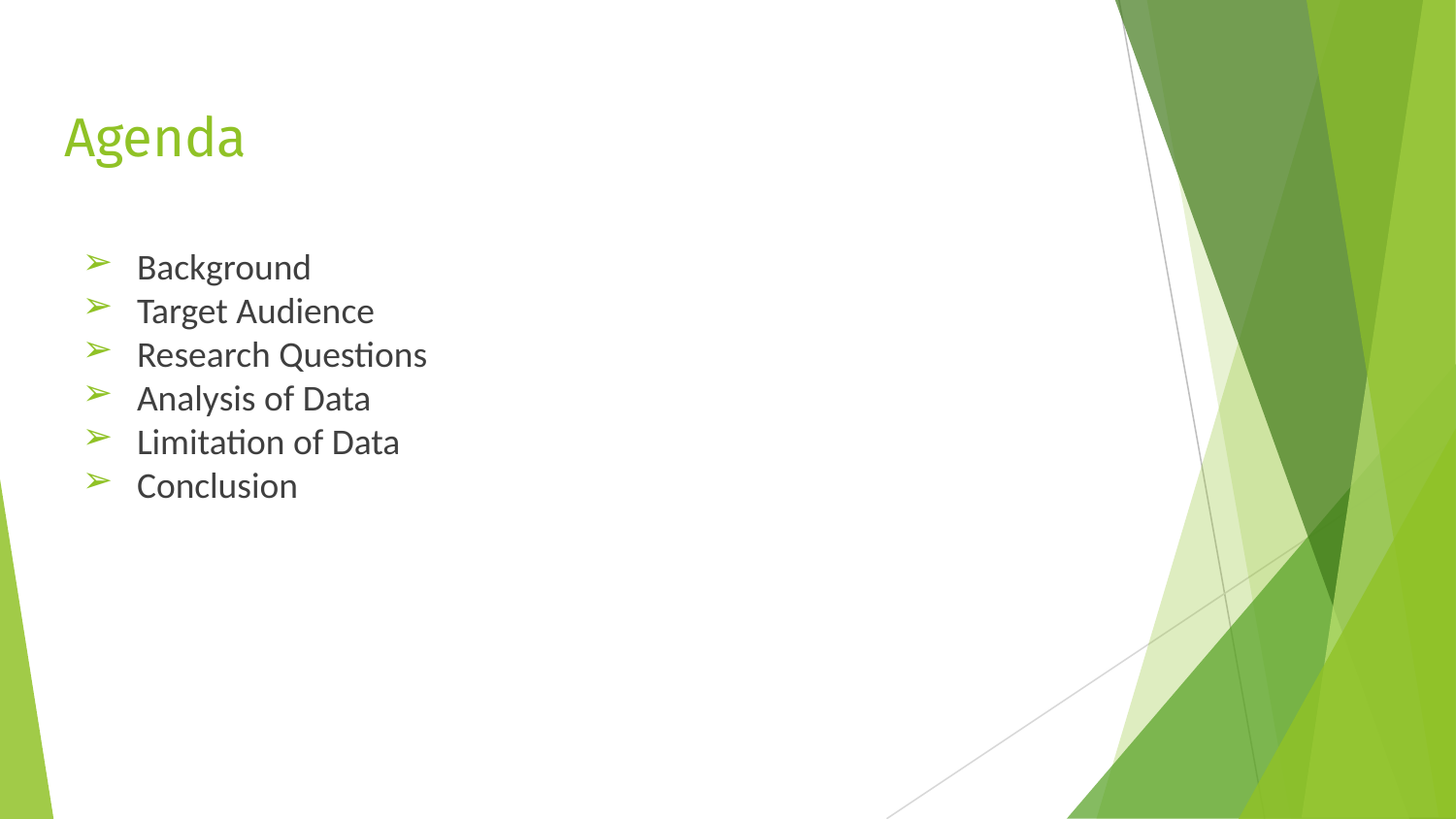

# Agenda

Background
Target Audience
Research Questions
Analysis of Data
Limitation of Data
Conclusion